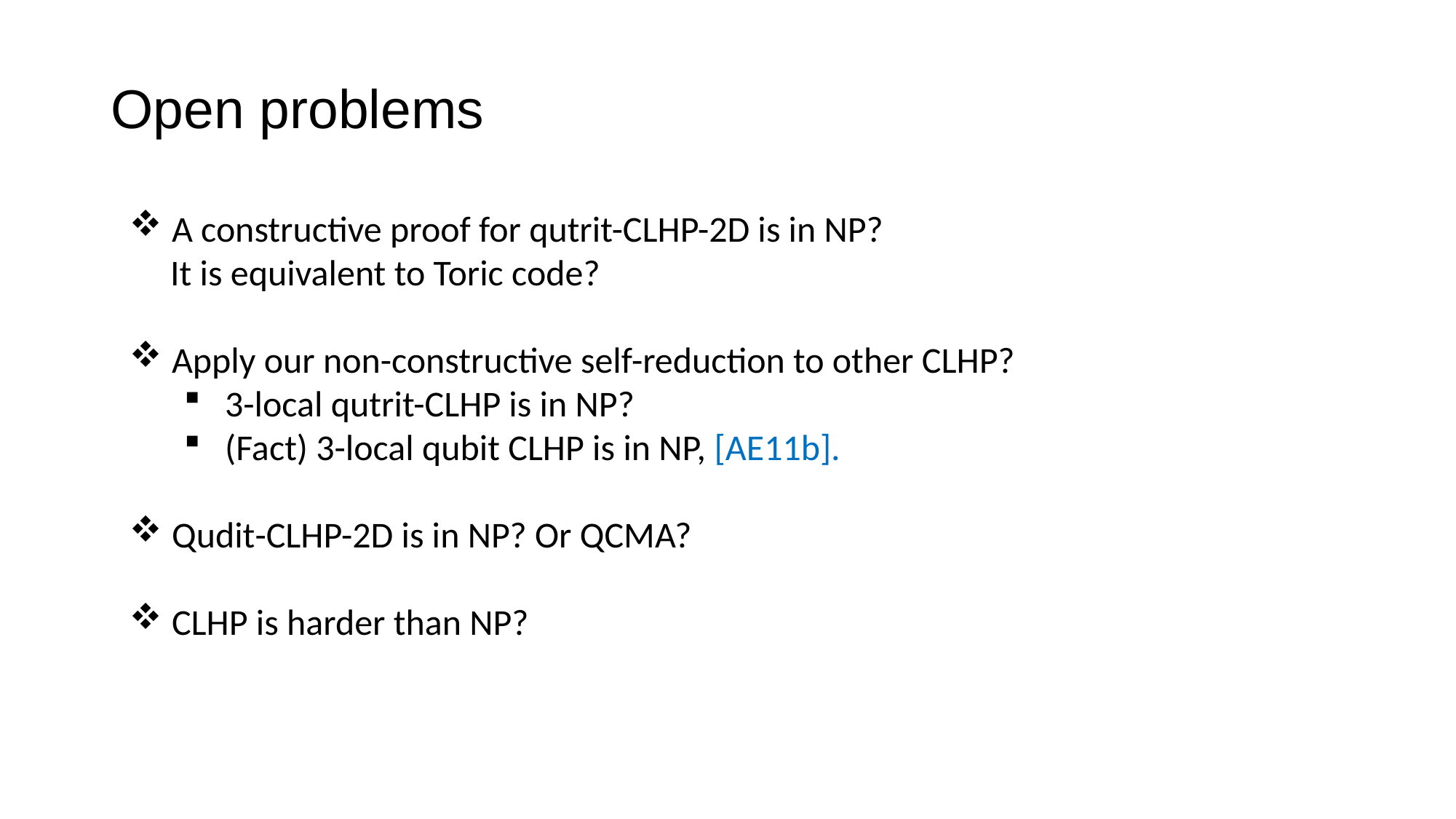

# Open problems
 A constructive proof for qutrit-CLHP-2D is in NP?
     It is equivalent to Toric code?

 Apply our non-constructive self-reduction to other CLHP?
3-local qutrit-CLHP is in NP?
(Fact) 3-local qubit CLHP is in NP, [AE11b].

 Qudit-CLHP-2D is in NP? Or QCMA?

 CLHP is harder than NP?